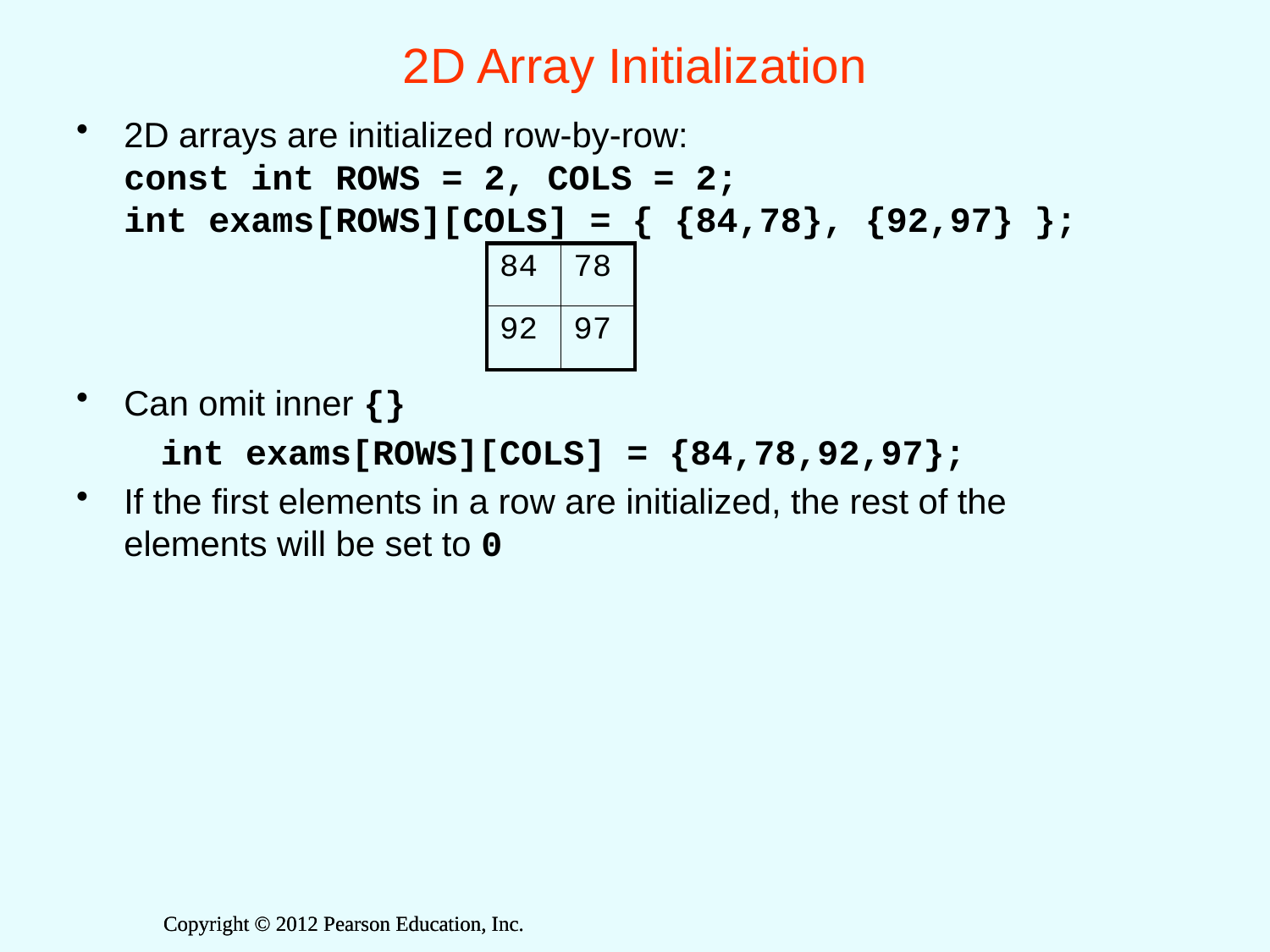

# 2D Array Initialization
2D arrays are initialized row-by-row:
const int ROWS = 2, COLS = 2;
int exams[ROWS][COLS] = { {84,78}, {92,97} };

Can omit inner {}
    int exams[ROWS][COLS] = {84,78,92,97};
If the first elements in a row are initialized, the rest of the elements will be set to 0
| 84 | 78 |
| --- | --- |
| 92 | 97 |